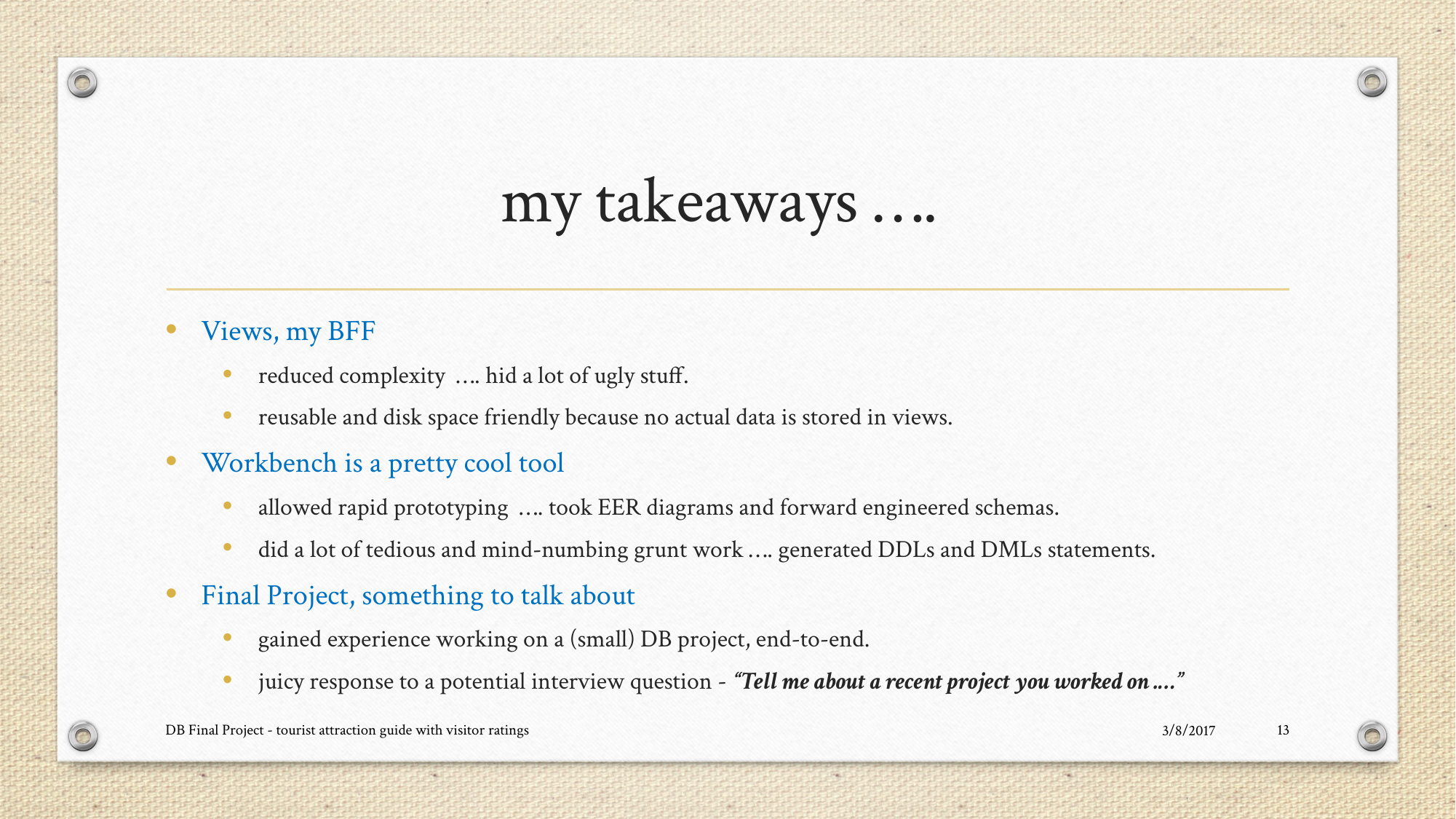

# my takeaways ….
Views, my BFF
reduced complexity  …. hid a lot of ugly stuff.
reusable and disk space friendly because no actual data is stored in views.
Workbench is a pretty cool tool
allowed rapid prototyping  …. took EER diagrams and forward engineered schemas.
did a lot of tedious and mind-numbing grunt work …. generated DDLs and DMLs statements.
Final Project, something to talk about
gained experience working on a (small) DB project, end-to-end.
juicy response to a potential interview question - “Tell me about a recent project you worked on .…”

DB Final Project - tourist attraction guide with visitor ratings
3/8/2017
13